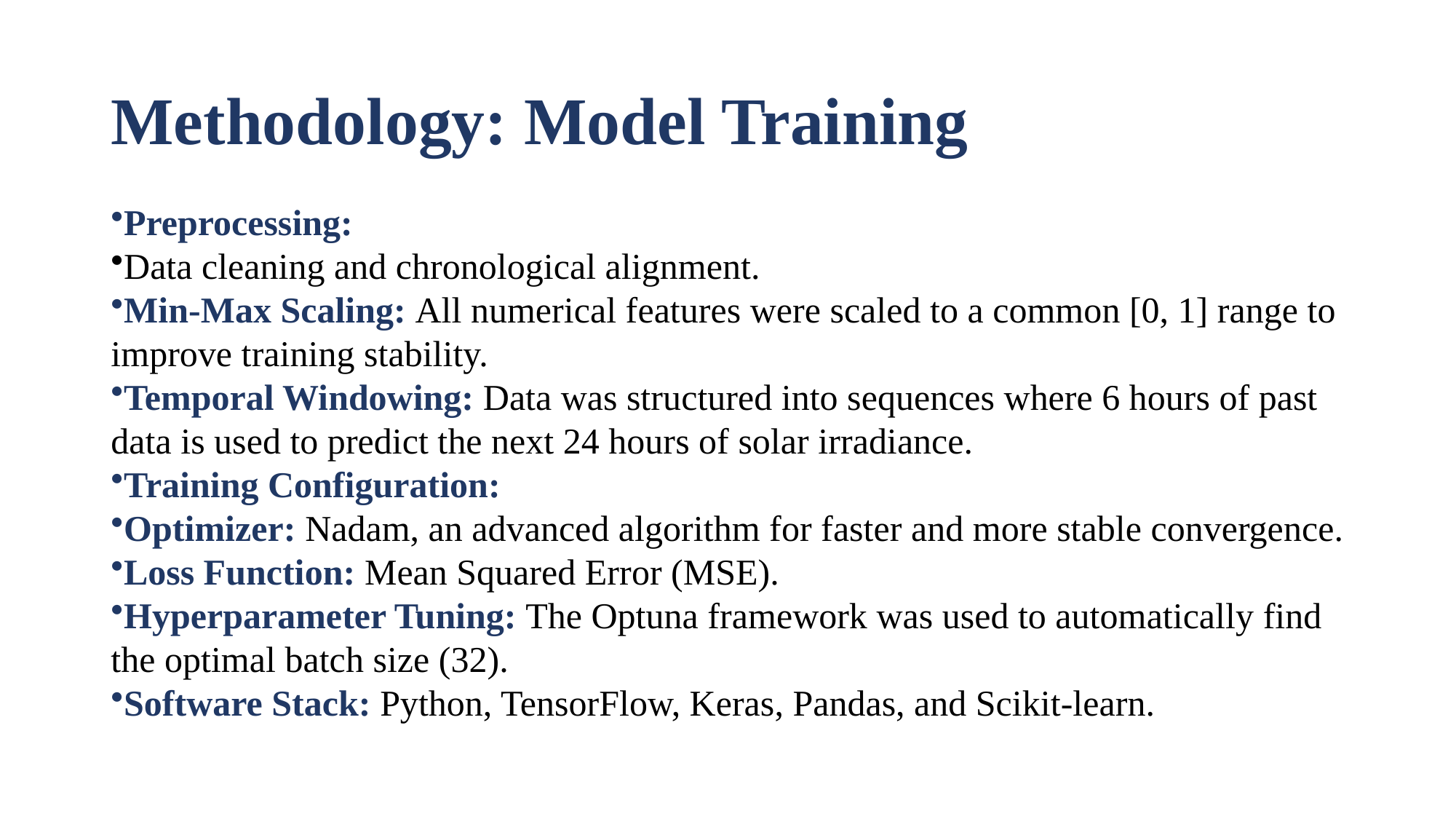

# Methodology: Model Training
Preprocessing:
Data cleaning and chronological alignment.
Min-Max Scaling: All numerical features were scaled to a common [0, 1] range to improve training stability.
Temporal Windowing: Data was structured into sequences where 6 hours of past data is used to predict the next 24 hours of solar irradiance.
Training Configuration:
Optimizer: Nadam, an advanced algorithm for faster and more stable convergence.
Loss Function: Mean Squared Error (MSE).
Hyperparameter Tuning: The Optuna framework was used to automatically find the optimal batch size (32).
Software Stack: Python, TensorFlow, Keras, Pandas, and Scikit-learn.